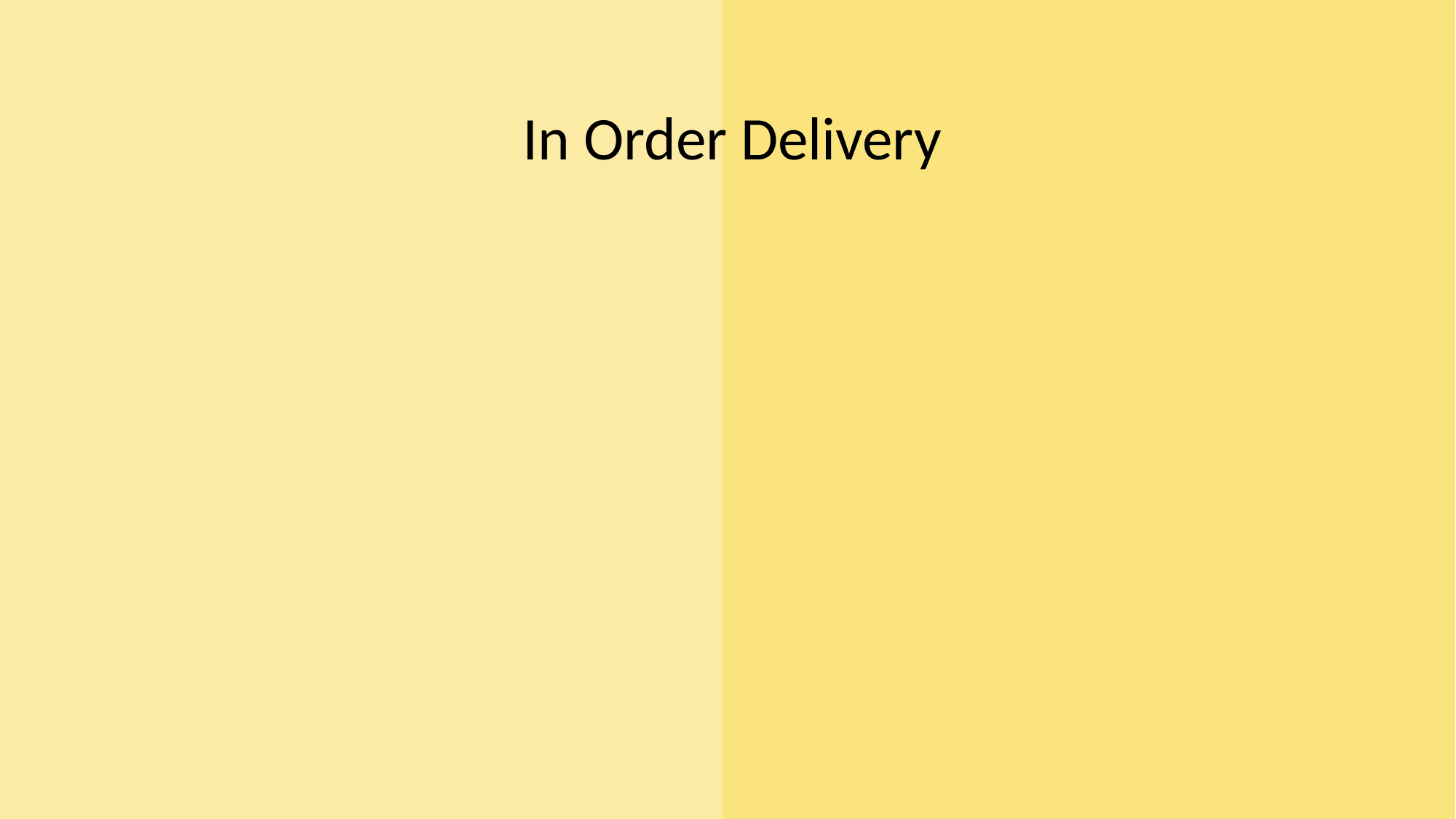

In Order Delivery
Application layer
Application layer
receive(“hello”)
send(“hello”)
“Hello”
“Hello”
TCP
TCP
“o”
“he”
“ll”
“he”
“o”
“ll”
receive(“o”)
receive(“he”)
receive(“ll”)
send(“he”)
send(“ll”)
send(“o”)
Internet Protocol
(Unreliable)
9